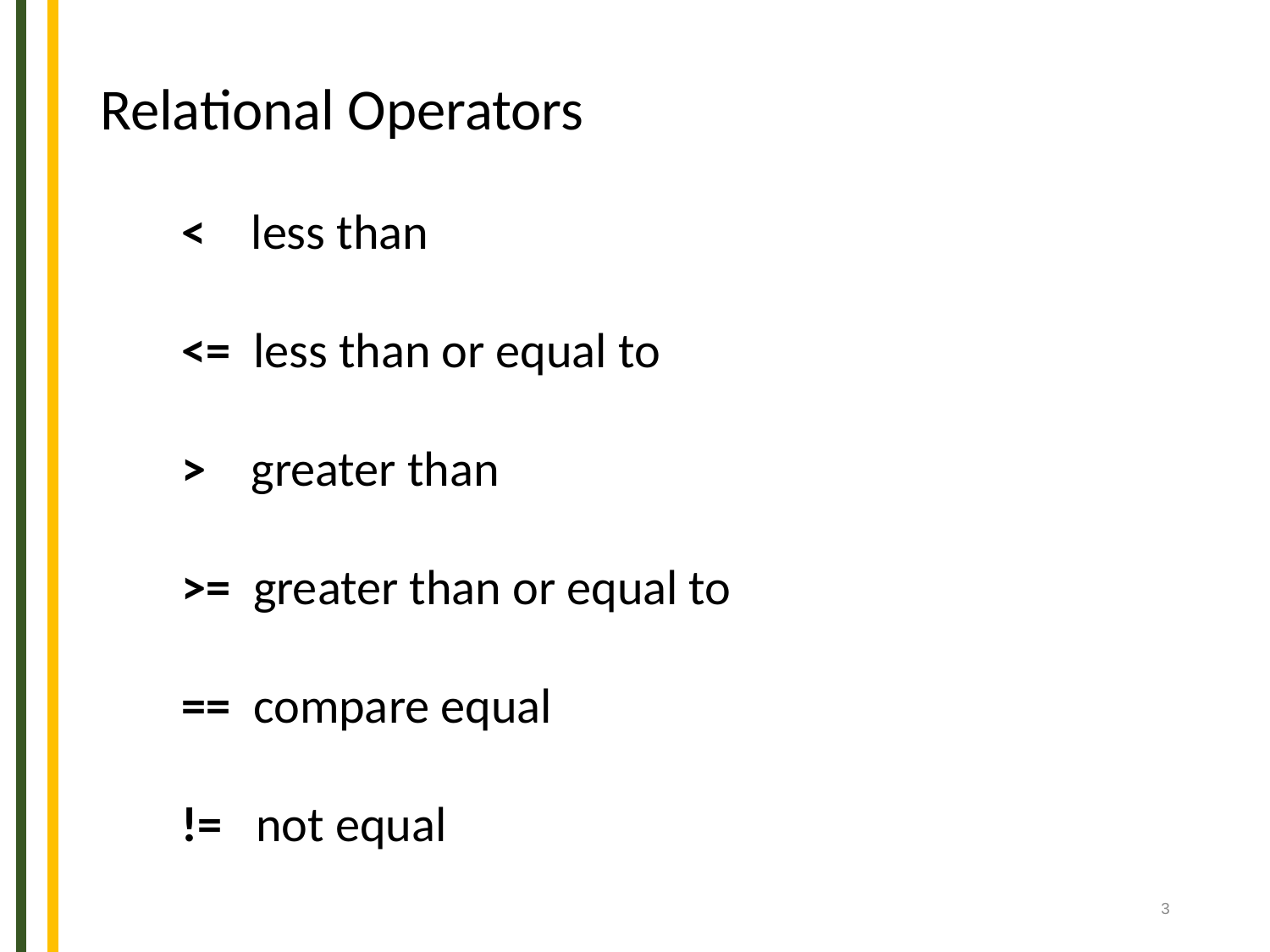

# Relational Operators
<    less than

<=  less than or equal to

>    greater than

>=  greater than or equal to

==  compare equal

!=   not equal

3